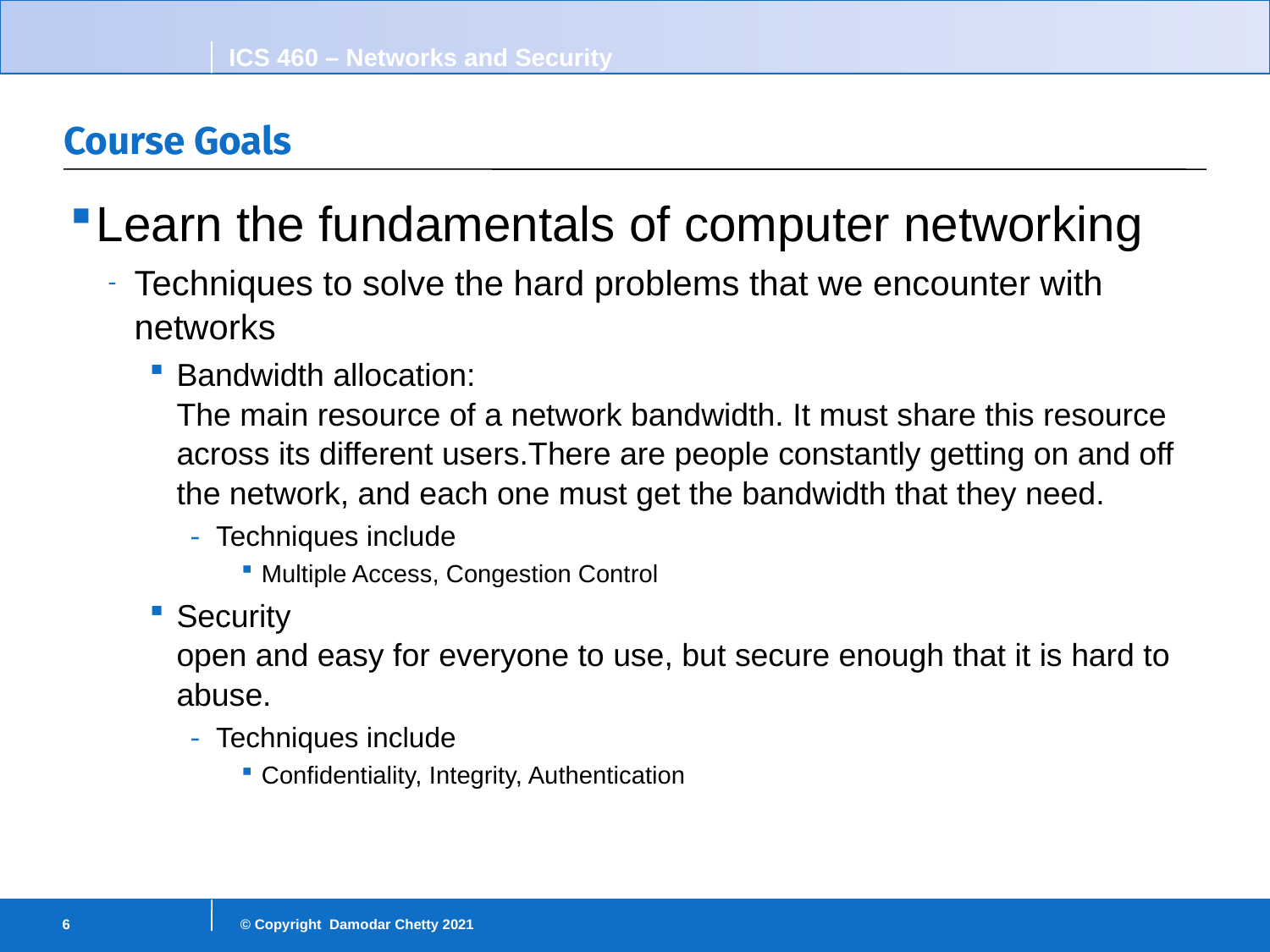

# Course Goals
Learn the fundamentals of computer networking
Techniques to solve the hard problems that we encounter with networks
Bandwidth allocation:
The main resource of a network bandwidth. It must share this resource across its different users.There are people constantly getting on and off the network, and each one must get the bandwidth that they need.
Techniques include
Multiple Access, Congestion Control
Security
open and easy for everyone to use, but secure enough that it is hard to abuse.
Techniques include
Confidentiality, Integrity, Authentication
6